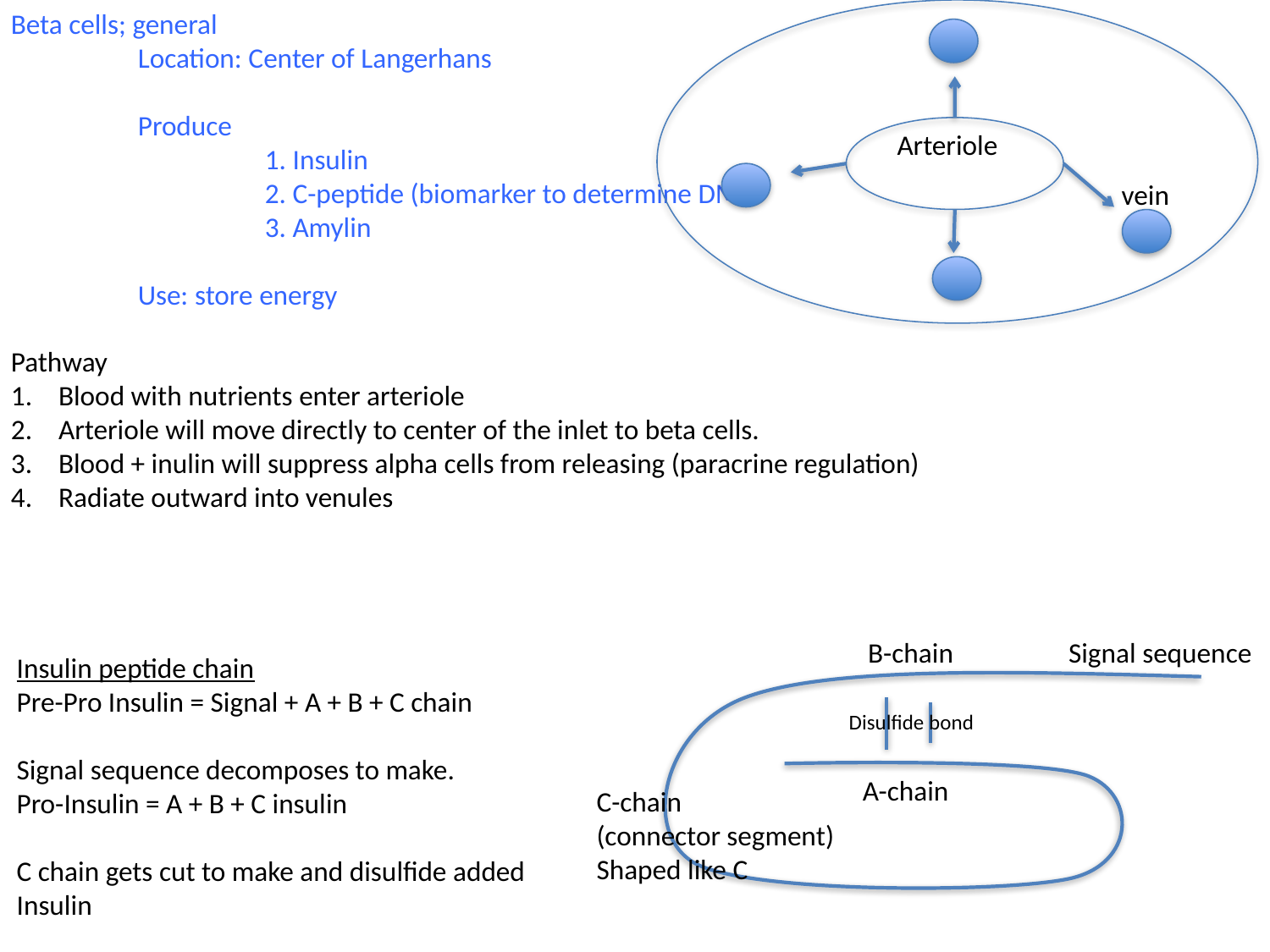

Beta cells; general
	Location: Center of Langerhans

	Produce
		1. Insulin
		2. C-peptide (biomarker to determine DM)
		3. Amylin

	Use: store energy

Pathway
Blood with nutrients enter arteriole
Arteriole will move directly to center of the inlet to beta cells.
Blood + inulin will suppress alpha cells from releasing (paracrine regulation)
Radiate outward into venules

Arteriole

vein

B-chain
Signal sequence
Insulin peptide chain
Pre-Pro Insulin = Signal + A + B + C chain

Signal sequence decomposes to make.
Pro-Insulin = A + B + C insulin

C chain gets cut to make and disulfide added
Insulin

Disulfide bond
A-chain
C-chain
(connector segment)
Shaped like C